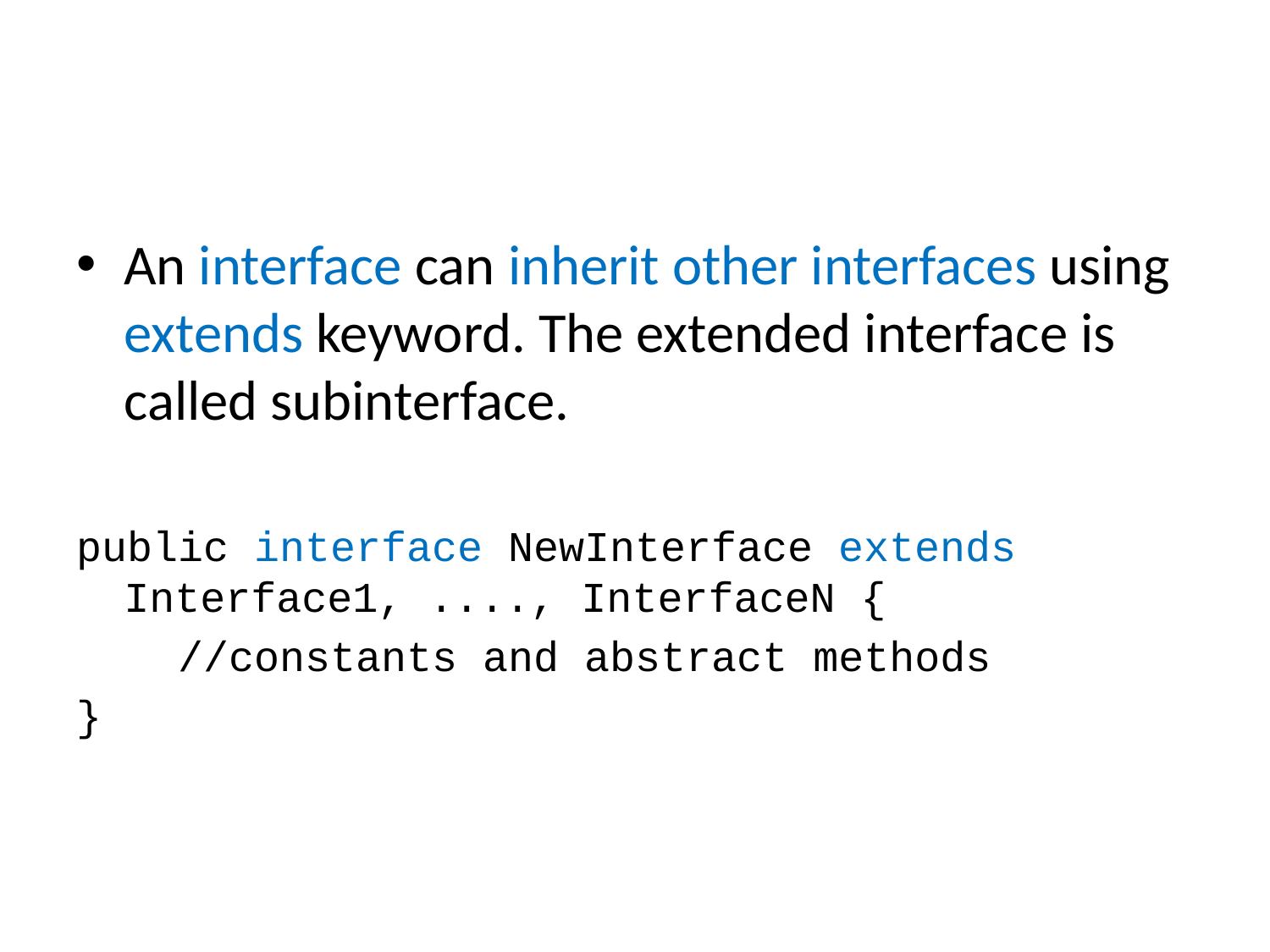

#
An interface can inherit other interfaces using extends keyword. The extended interface is called subinterface.

public interface NewInterface extends Interface1, ...., InterfaceN {
    //constants and abstract methods
}